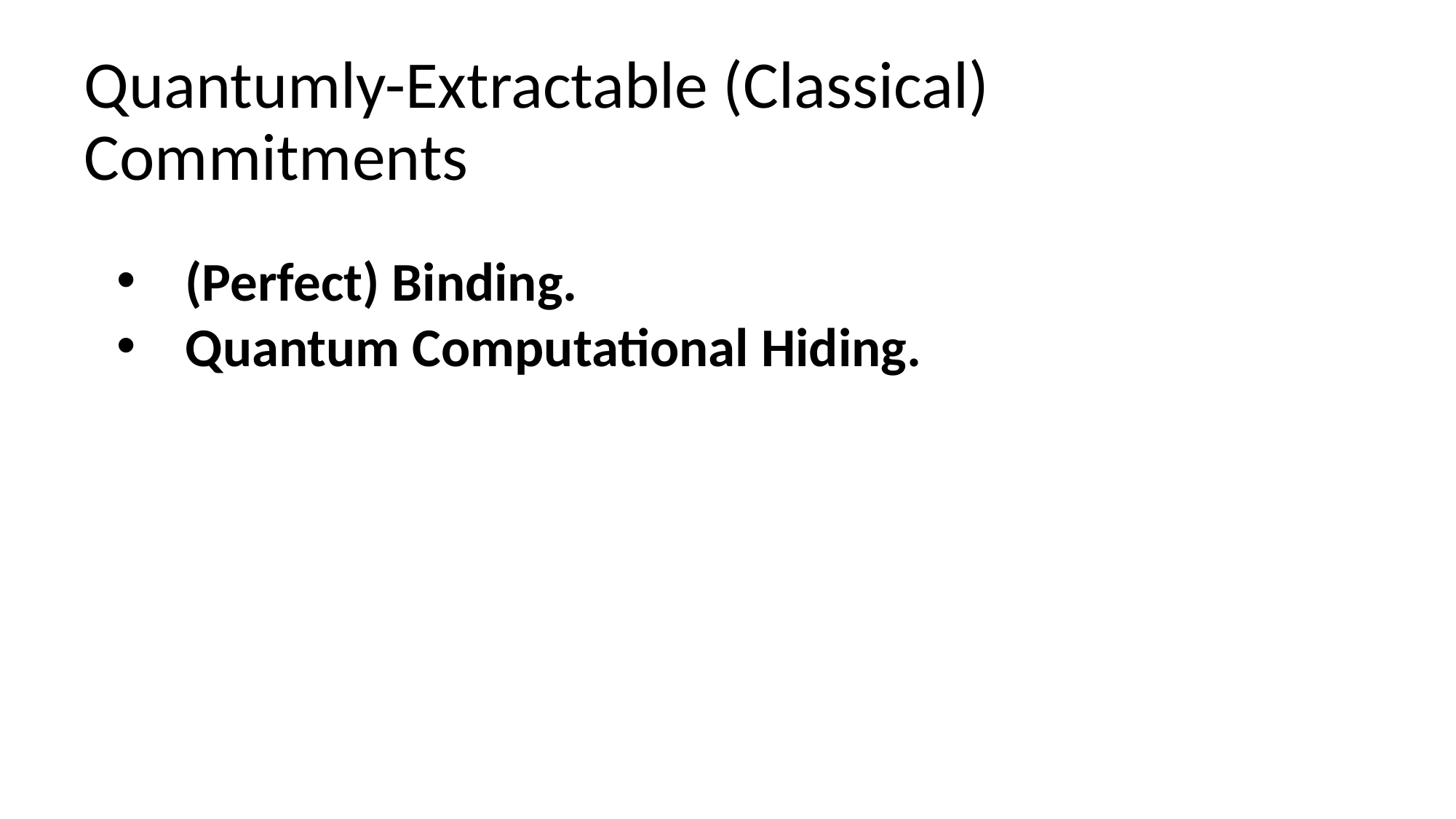

# Quantumly-Extractable (Classical) Commitments
(Perfect) Binding.
Quantum Computational Hiding.